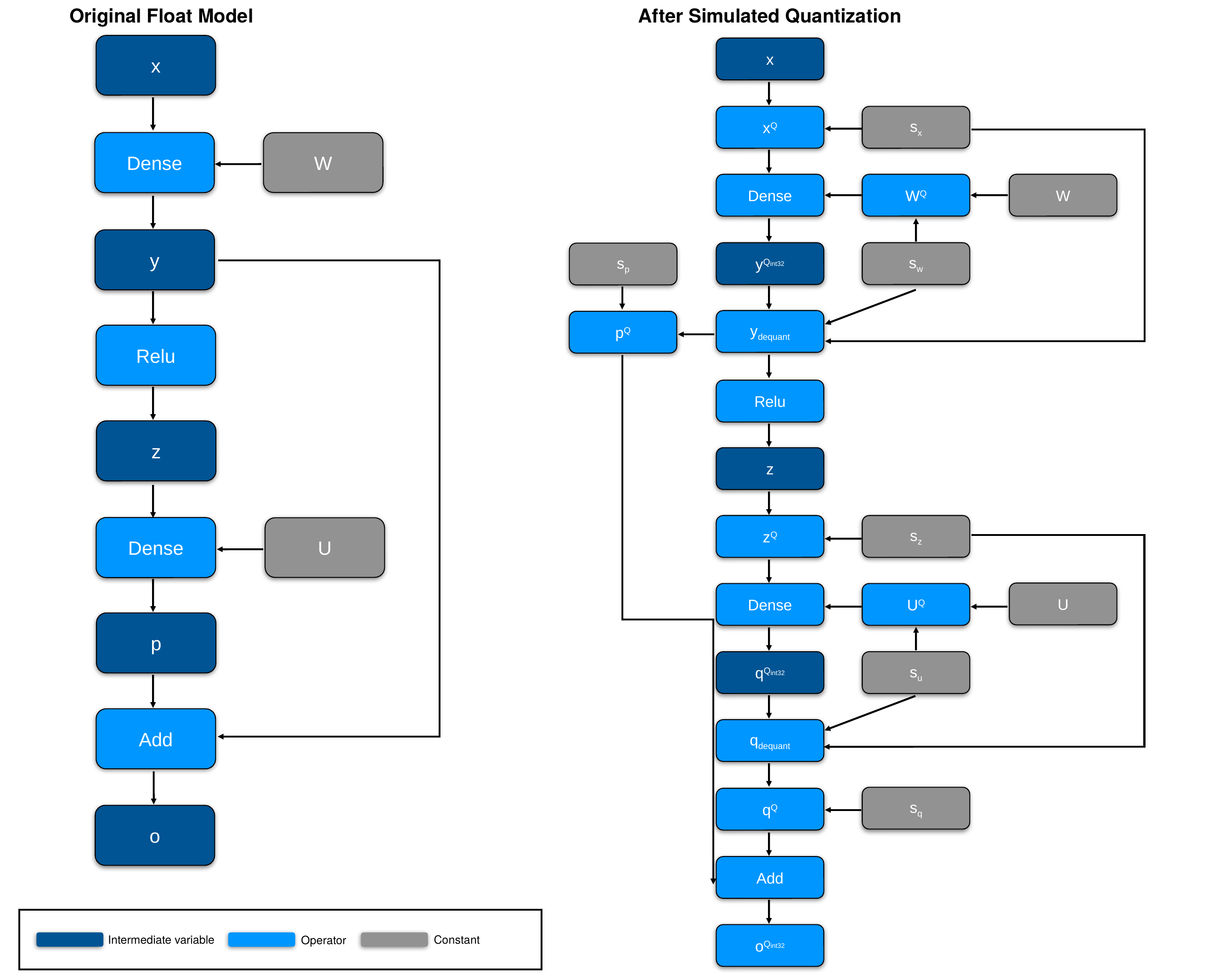

Original Float Model
After Simulated Quantization
x
x

xQ
sx

Dense
W

Dense
WQ
W

y
yQint32
sw
sp

ydequant
pQ
Relu

Relu

z

z

zQ
sz
Dense
U

U
Dense
UQ

p

qQint32
su

Add
qdequant

sq
qQ
o

Add

oQint32
Intermediate variable
Constant
Operator